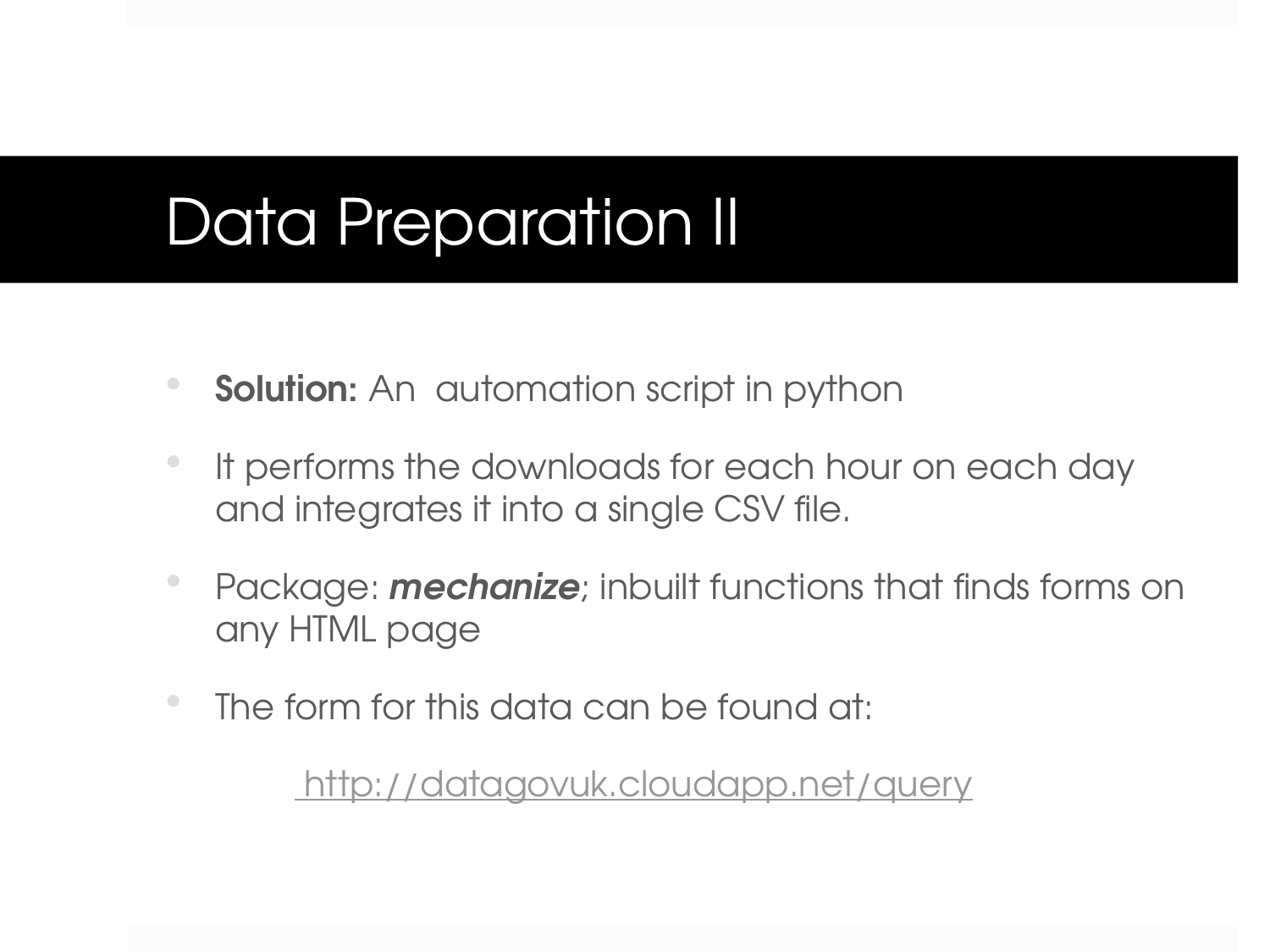

# Data Preparation II
Solution: An  automation script in python
It performs the downloads for each hour on each day and integrates it into a single CSV file.
Package: mechanize; inbuilt functions that finds forms on any HTML page
The form for this data can be found at:
	 http://datagovuk.cloudapp.net/query